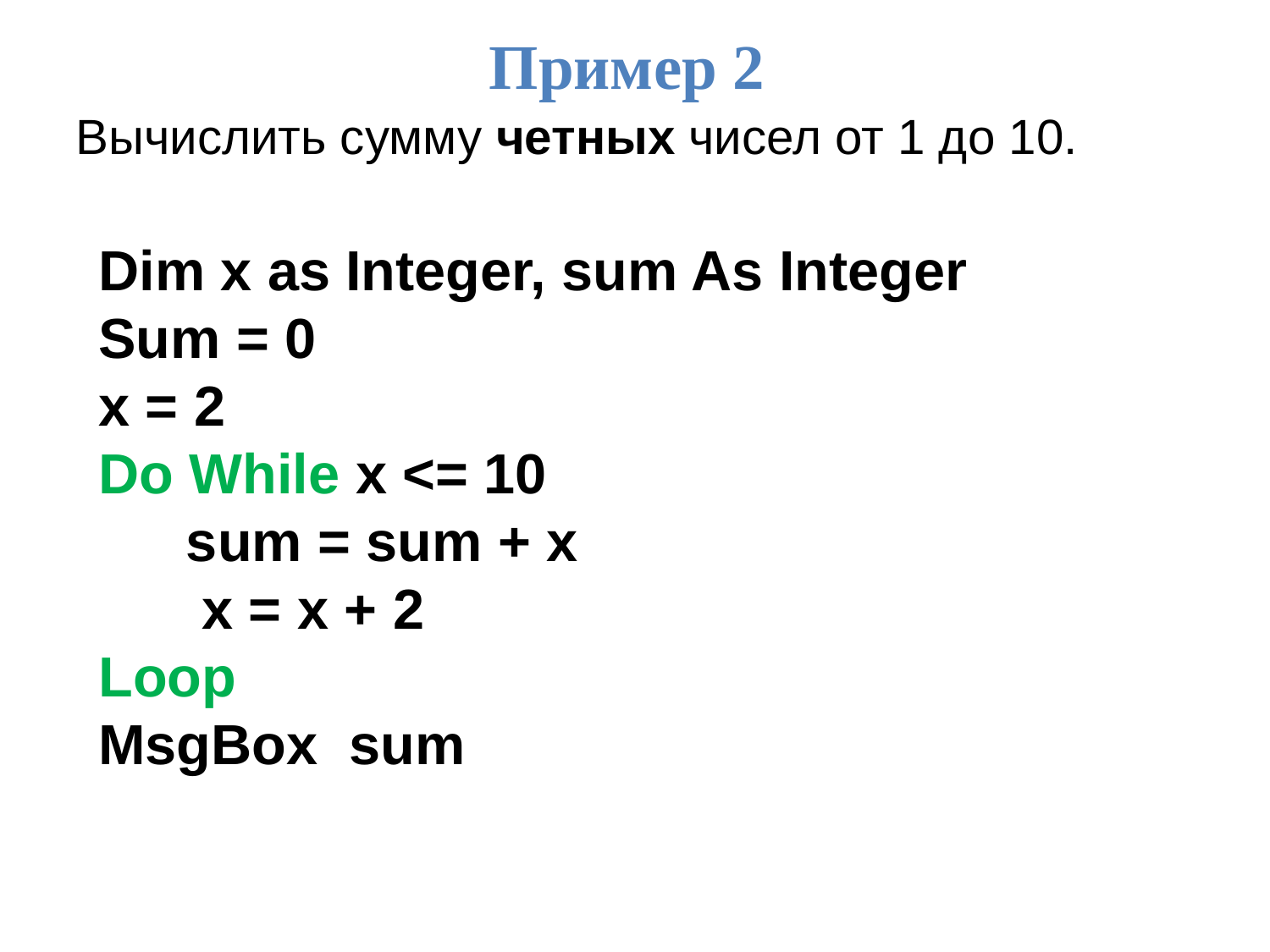

Пример 2
Вычислить сумму четных чисел от 1 до 10.
Dim x as Integer, sum As Integer
Sum = 0
x = 2
Do While x <= 10
sum = sum + x
 x = x + 2
Loop
MsgBox  sum